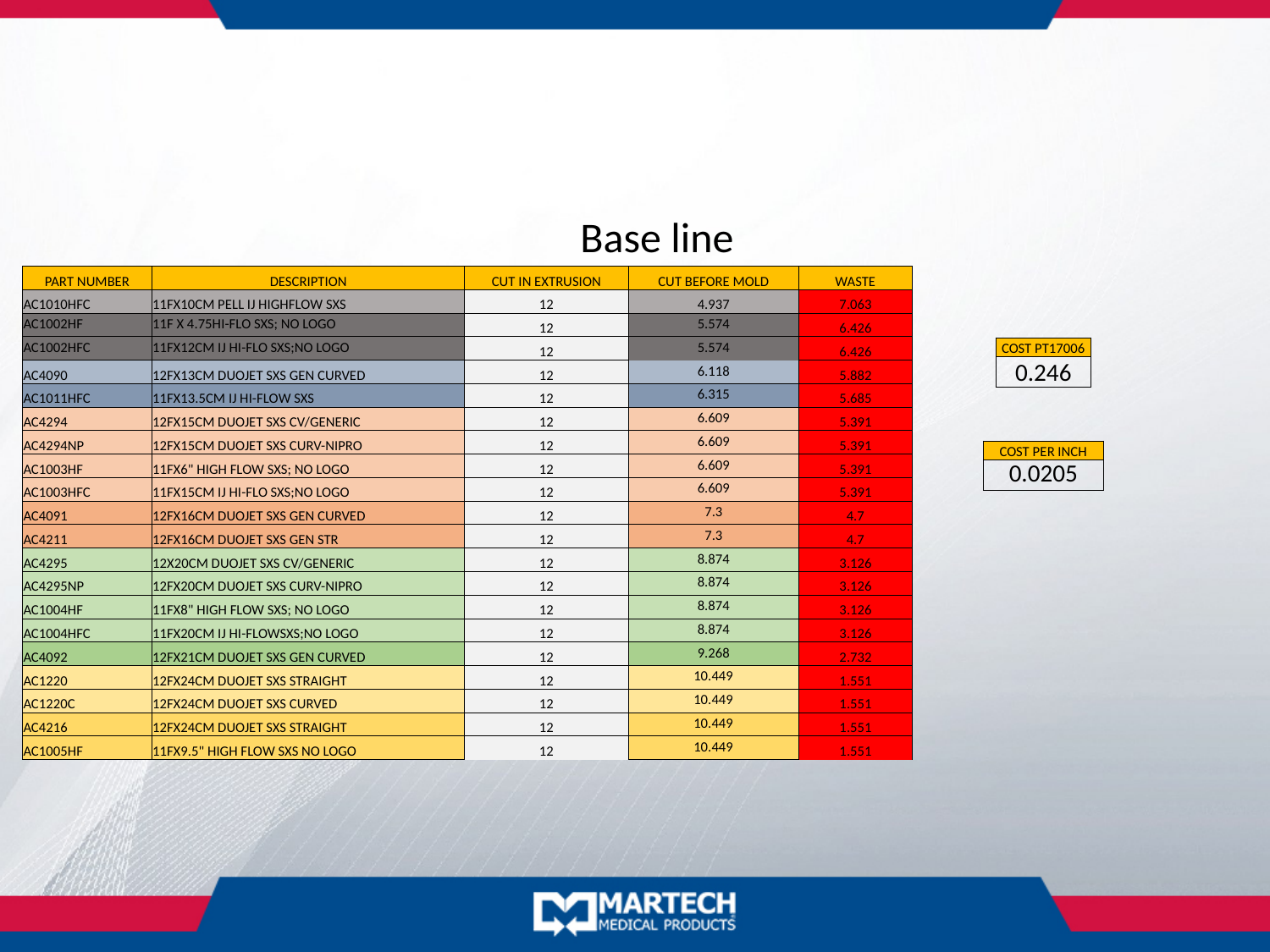

Base line
| PART NUMBER | DESCRIPTION | CUT IN EXTRUSION | CUT BEFORE MOLD | WASTE |
| --- | --- | --- | --- | --- |
| AC1010HFC | 11FX10CM PELL IJ HIGHFLOW SXS | 12 | 4.937 | 7.063 |
| AC1002HF | 11F X 4.75HI-FLO SXS; NO LOGO | 12 | 5.574 | 6.426 |
| AC1002HFC | 11FX12CM IJ HI-FLO SXS;NO LOGO | 12 | 5.574 | 6.426 |
| AC4090 | 12FX13CM DUOJET SXS GEN CURVED | 12 | 6.118 | 5.882 |
| AC1011HFC | 11FX13.5CM IJ HI-FLOW SXS | 12 | 6.315 | 5.685 |
| AC4294 | 12FX15CM DUOJET SXS CV/GENERIC | 12 | 6.609 | 5.391 |
| AC4294NP | 12FX15CM DUOJET SXS CURV-NIPRO | 12 | 6.609 | 5.391 |
| AC1003HF | 11FX6" HIGH FLOW SXS; NO LOGO | 12 | 6.609 | 5.391 |
| AC1003HFC | 11FX15CM IJ HI-FLO SXS;NO LOGO | 12 | 6.609 | 5.391 |
| AC4091 | 12FX16CM DUOJET SXS GEN CURVED | 12 | 7.3 | 4.7 |
| AC4211 | 12FX16CM DUOJET SXS GEN STR | 12 | 7.3 | 4.7 |
| AC4295 | 12X20CM DUOJET SXS CV/GENERIC | 12 | 8.874 | 3.126 |
| AC4295NP | 12FX20CM DUOJET SXS CURV-NIPRO | 12 | 8.874 | 3.126 |
| AC1004HF | 11FX8" HIGH FLOW SXS; NO LOGO | 12 | 8.874 | 3.126 |
| AC1004HFC | 11FX20CM IJ HI-FLOWSXS;NO LOGO | 12 | 8.874 | 3.126 |
| AC4092 | 12FX21CM DUOJET SXS GEN CURVED | 12 | 9.268 | 2.732 |
| AC1220 | 12FX24CM DUOJET SXS STRAIGHT | 12 | 10.449 | 1.551 |
| AC1220C | 12FX24CM DUOJET SXS CURVED | 12 | 10.449 | 1.551 |
| AC4216 | 12FX24CM DUOJET SXS STRAIGHT | 12 | 10.449 | 1.551 |
| AC1005HF | 11FX9.5" HIGH FLOW SXS NO LOGO | 12 | 10.449 | 1.551 |
| COST PT17006 |
| --- |
| 0.246 |
| COST PER INCH |
| --- |
| 0.0205 |